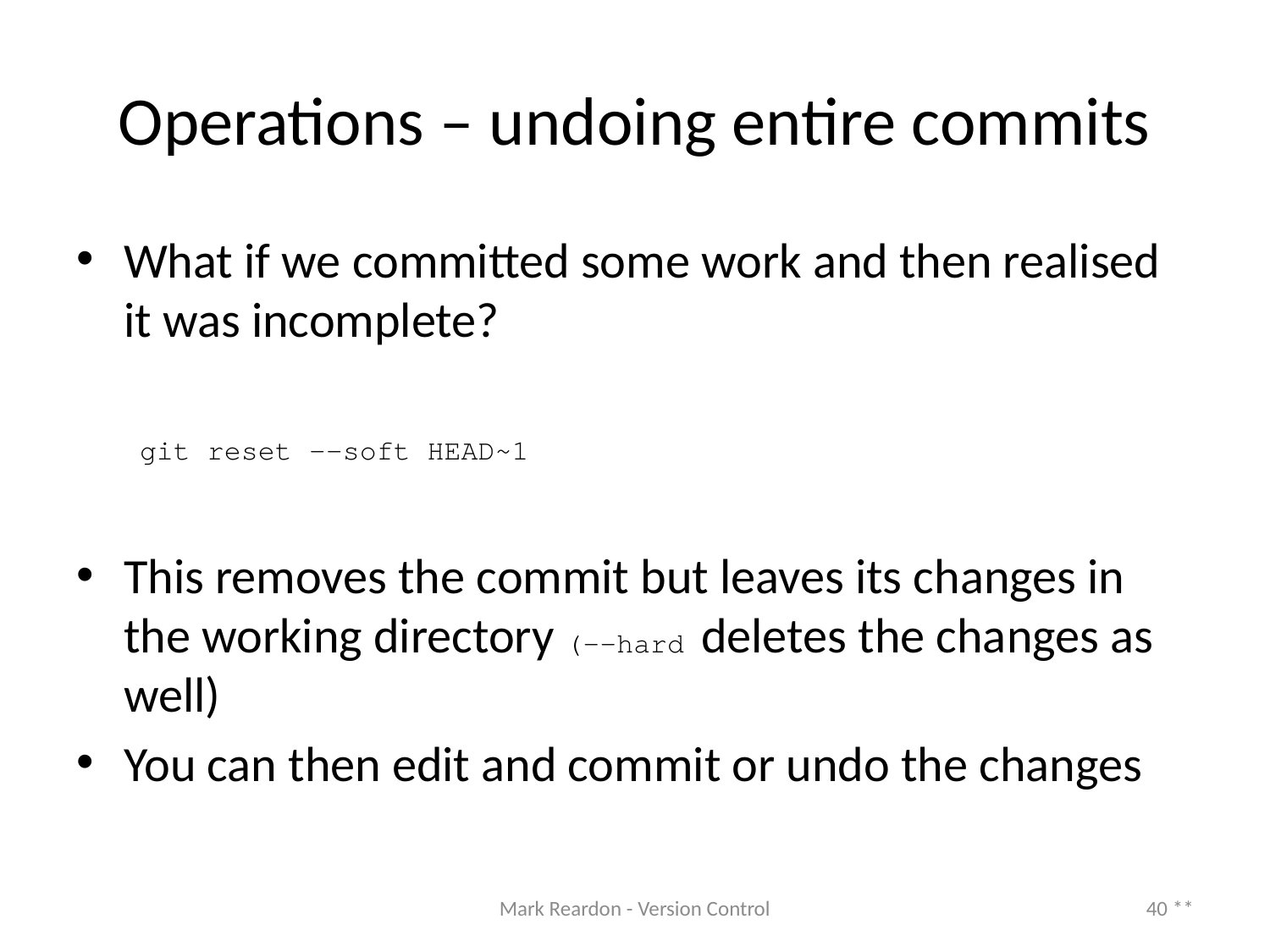

# Operations – undoing entire commits
What if we committed some work and then realised it was incomplete?

git reset --soft HEAD~1

This removes the commit but leaves its changes in the working directory (--hard deletes the changes as well)
You can then edit and commit or undo the changes
Mark Reardon - Version Control
40 **